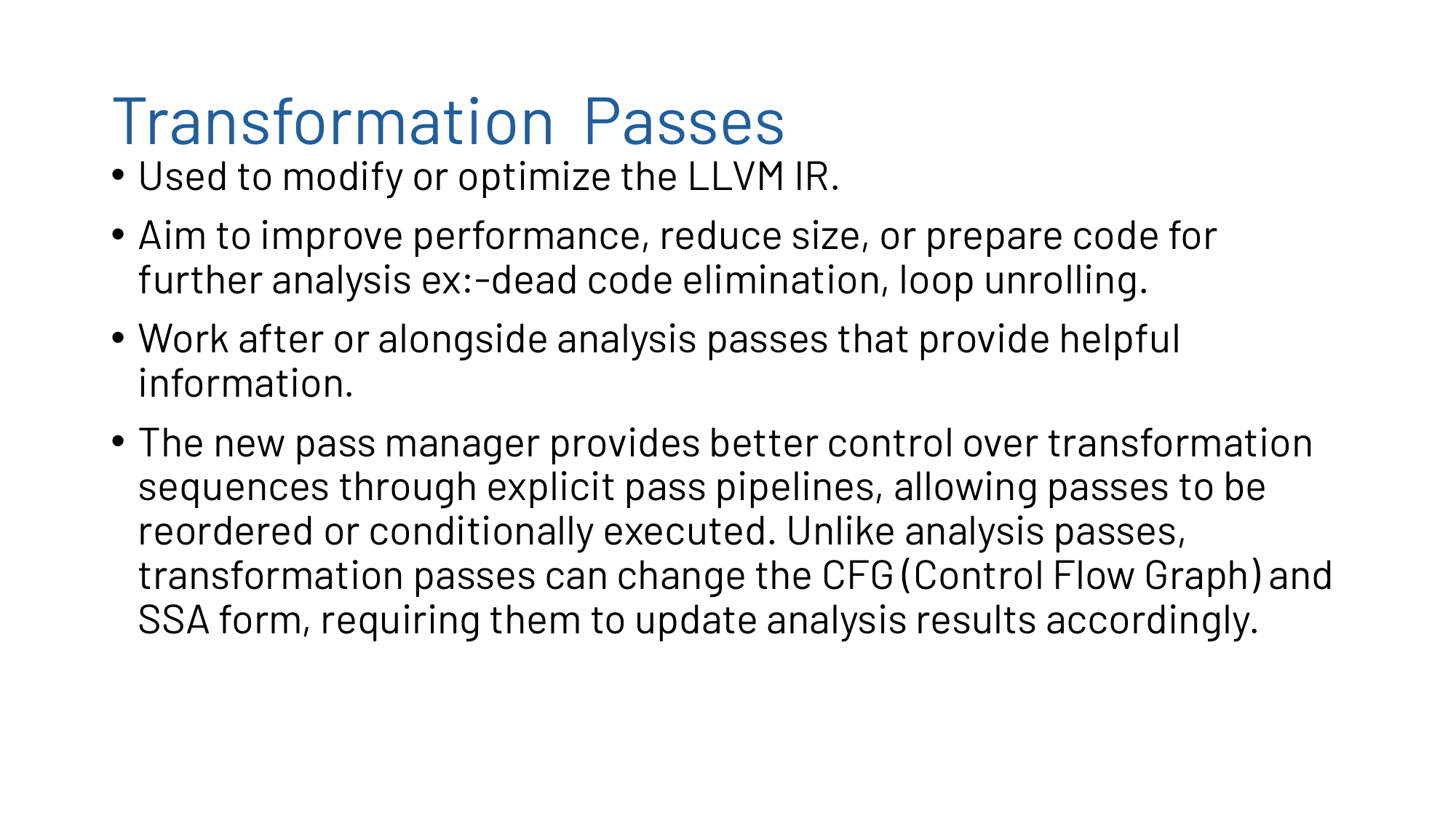

# Transformation  Passes
Used to modify or optimize the LLVM IR.
Aim to improve performance, reduce size, or prepare code for further analysis ex:-dead code elimination, loop unrolling.
Work after or alongside analysis passes that provide helpful information.
The new pass manager provides better control over transformation sequences through explicit pass pipelines, allowing passes to be reordered or conditionally executed. Unlike analysis passes, transformation passes can change the CFG (Control Flow Graph) and SSA form, requiring them to update analysis results accordingly.